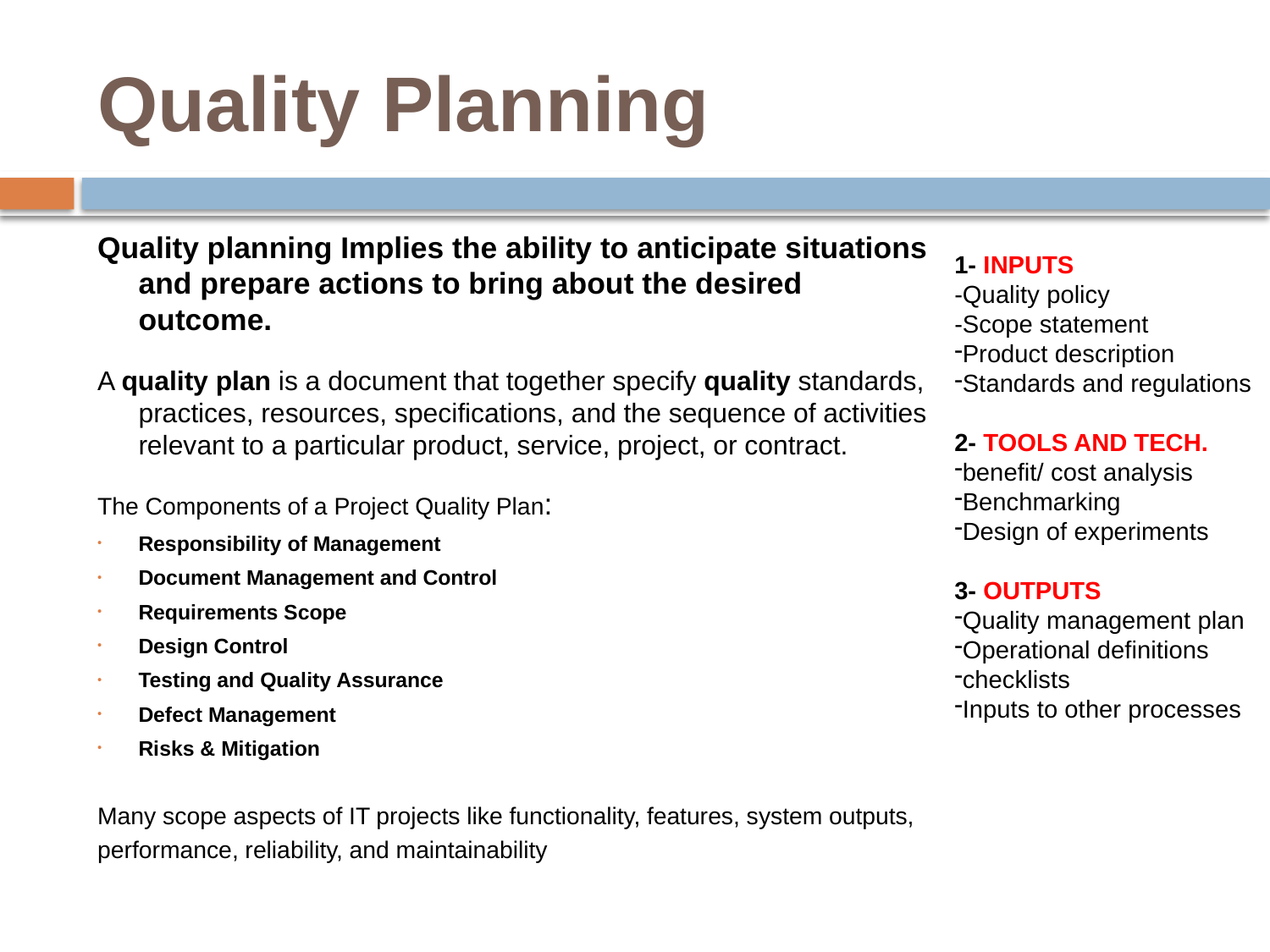

# Quality Planning
Quality planning Implies the ability to anticipate situations and prepare actions to bring about the desired outcome.
A quality plan is a document that together specify quality standards, practices, resources, specifications, and the sequence of activities relevant to a particular product, service, project, or contract.
The Components of a Project Quality Plan:
Responsibility of Management
Document Management and Control
Requirements Scope
Design Control
Testing and Quality Assurance
Defect Management
Risks & Mitigation

Many scope aspects of IT projects like functionality, features, system outputs, performance, reliability, and maintainability

1- INPUTS
-Quality policy
-Scope statement
Product description
Standards and regulations

2- TOOLS AND TECH.
benefit/ cost analysis
Benchmarking
Design of experiments

3- OUTPUTS
Quality management plan
Operational definitions
checklists
Inputs to other processes